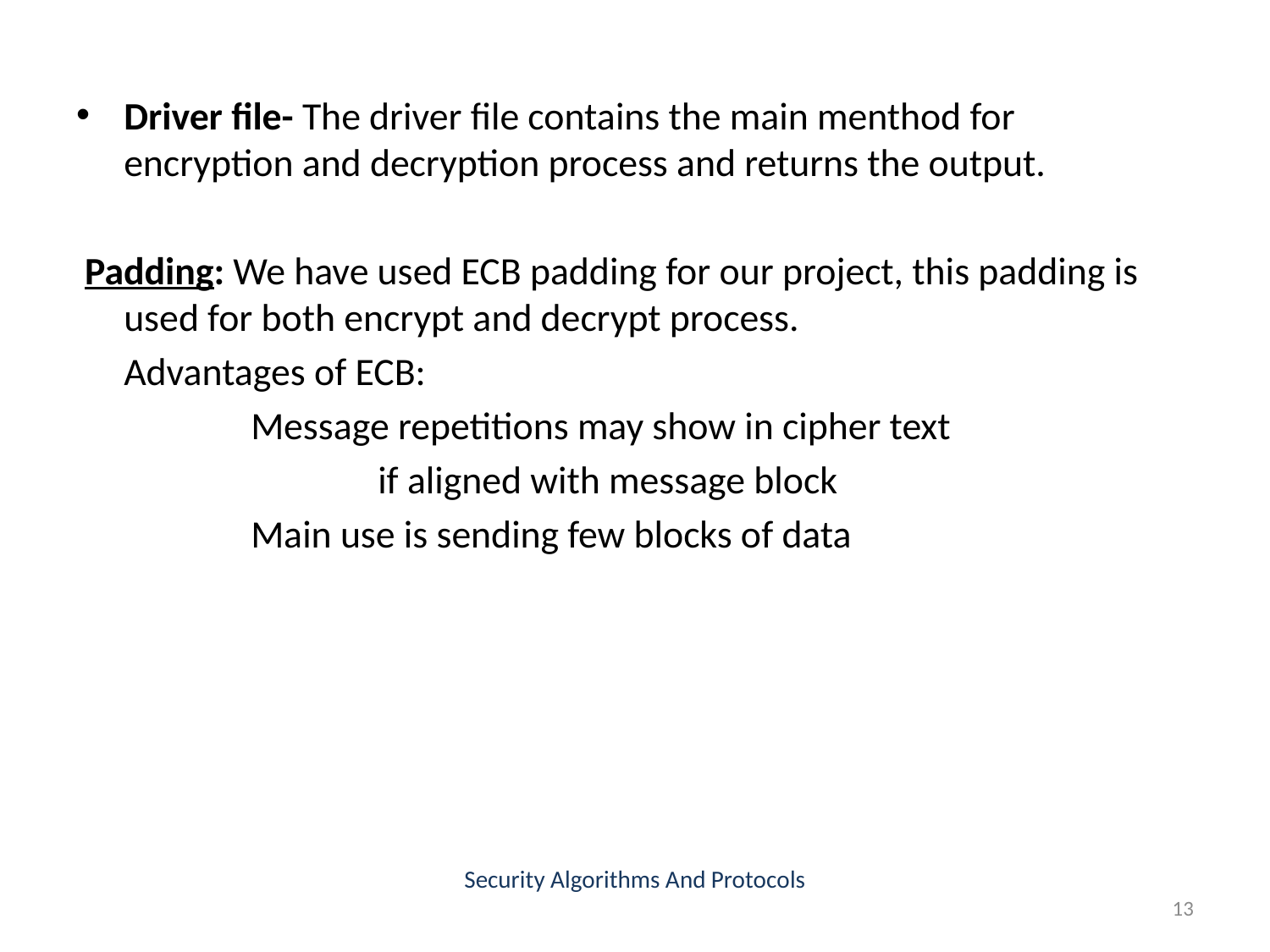

Driver file- The driver file contains the main menthod for encryption and decryption process and returns the output.

 Padding: We have used ECB padding for our project, this padding is used for both encrypt and decrypt process.
	Advantages of ECB:
		Message repetitions may show in cipher text
			if aligned with message block
		Main use is sending few blocks of data
Security Algorithms And Protocols

13